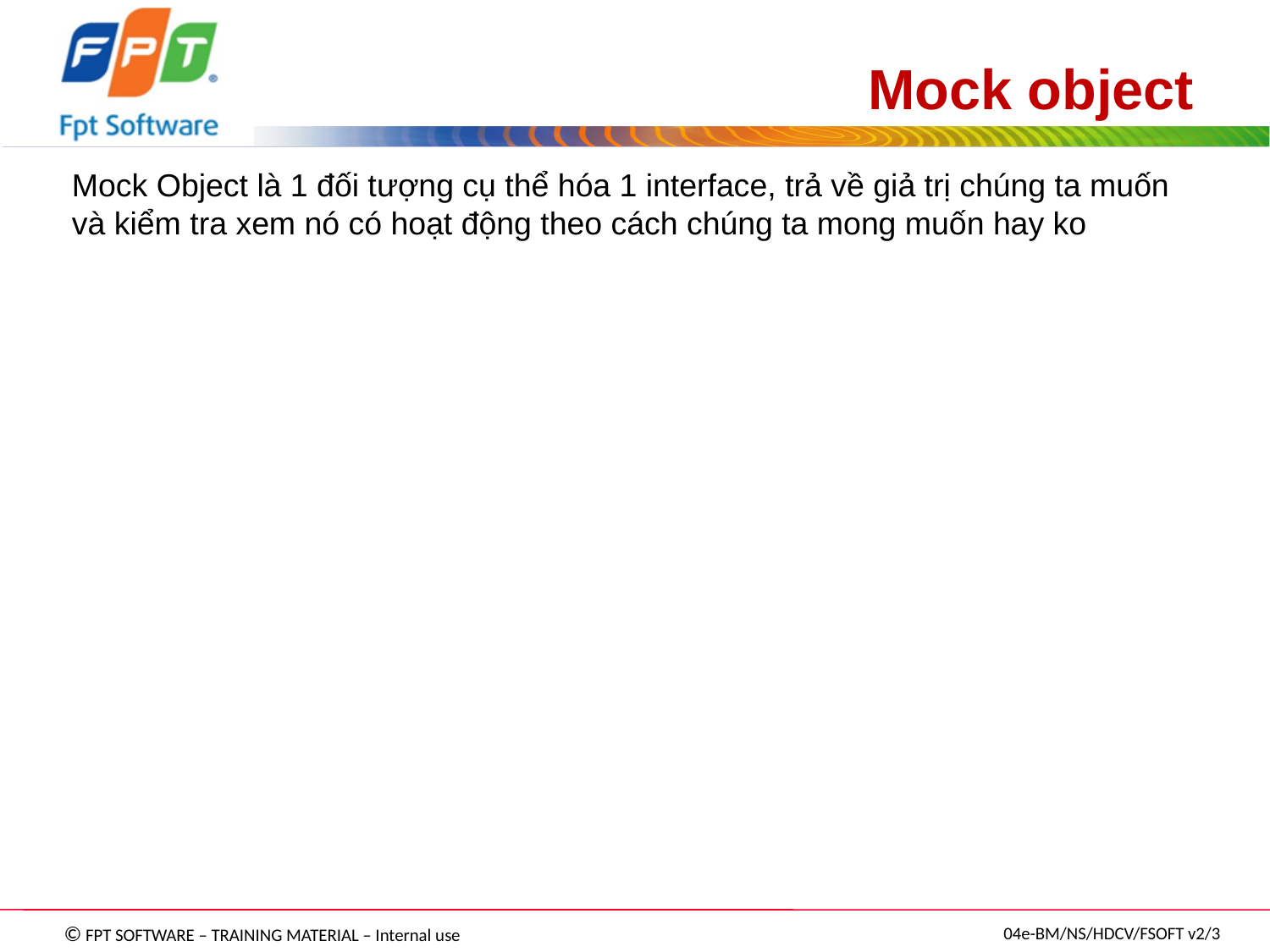

# Mock object
Mock Object là 1 đối tượng cụ thể hóa 1 interface, trả về giả trị chúng ta muốn và kiểm tra xem nó có hoạt động theo cách chúng ta mong muốn hay ko